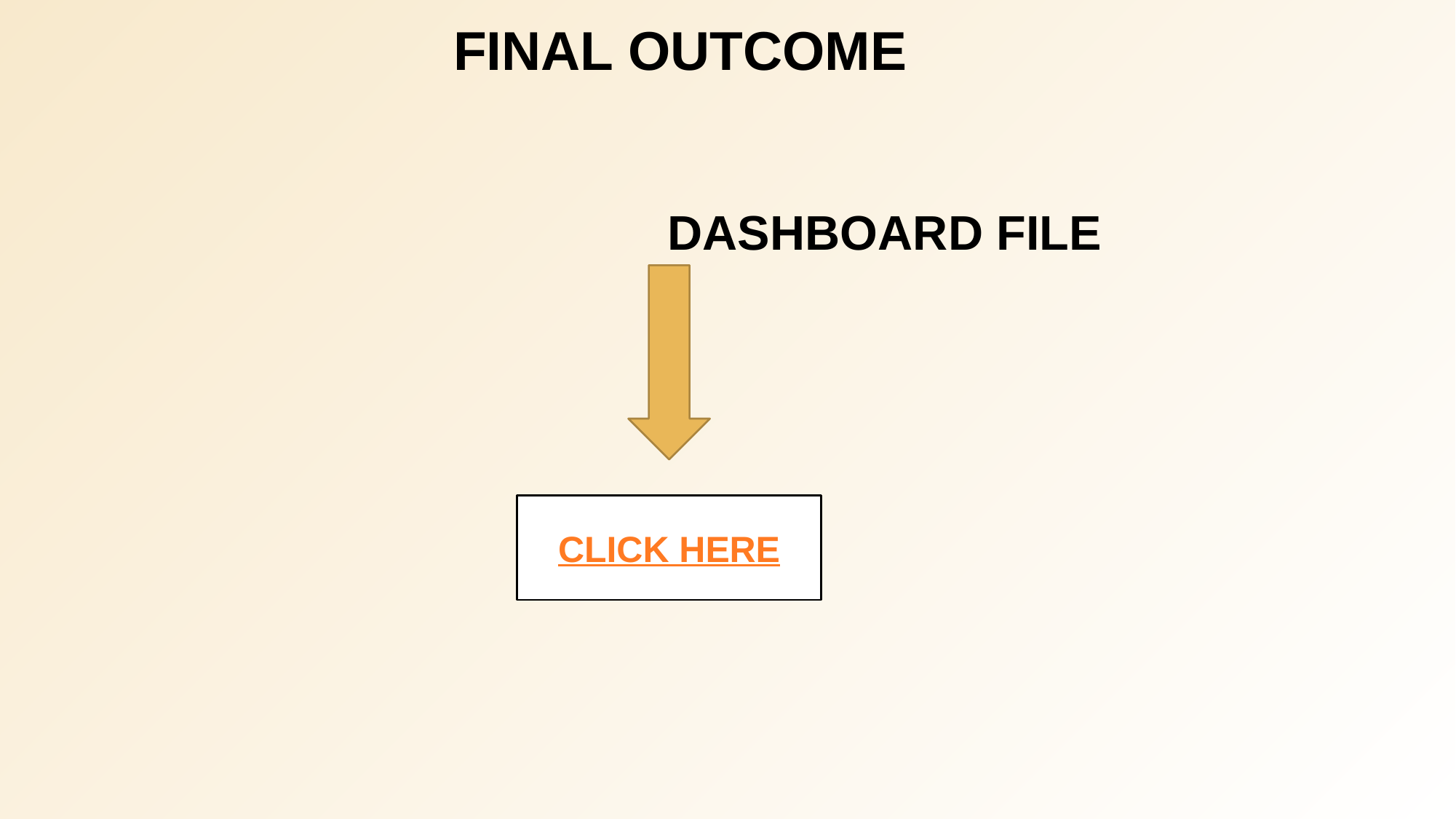

# FINAL OUTCOME
			              DASHBOARD FILE

CLICK HERE